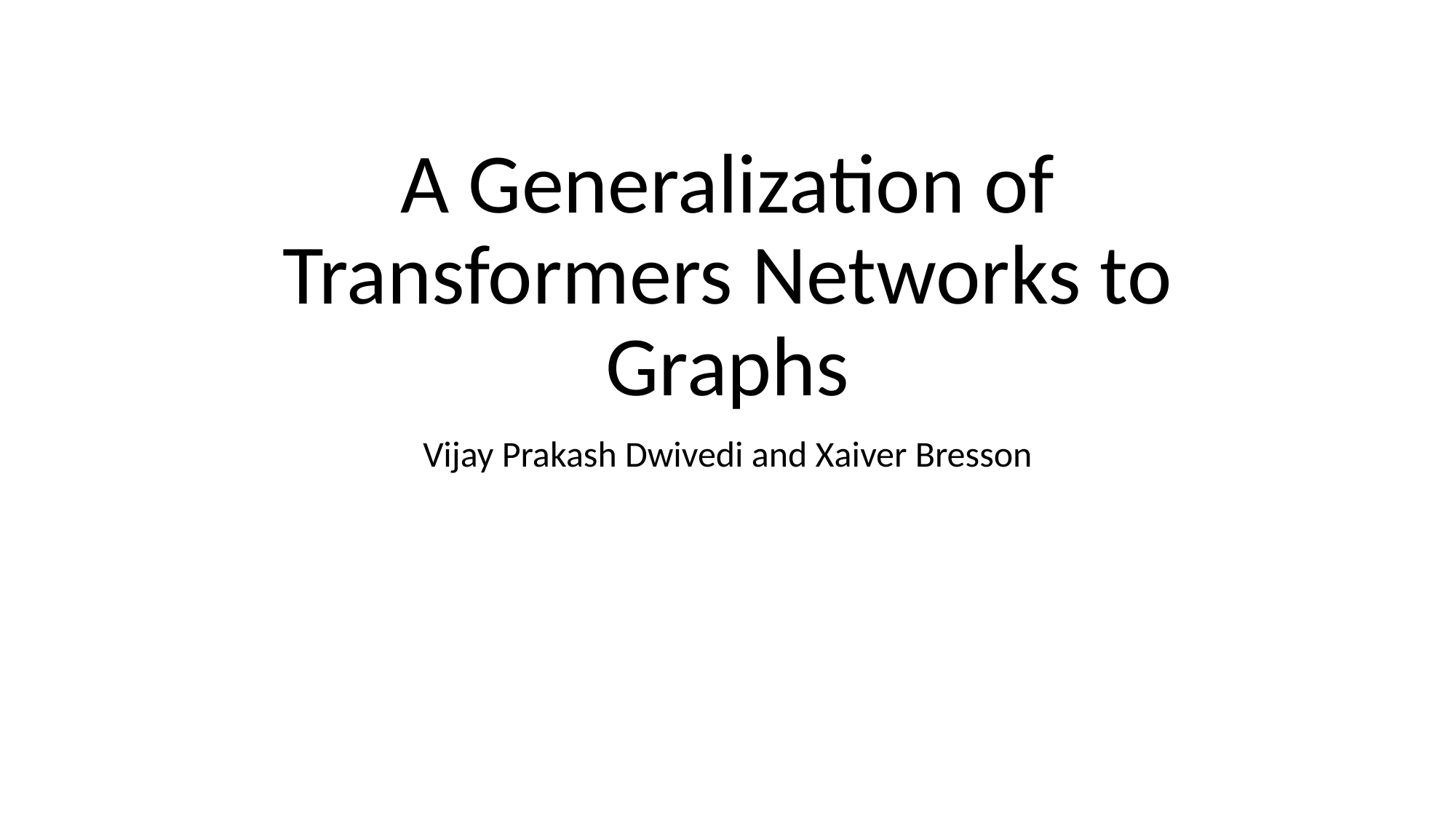

# A Generalization of Transformers Networks to Graphs
Vijay Prakash Dwivedi and Xaiver Bresson